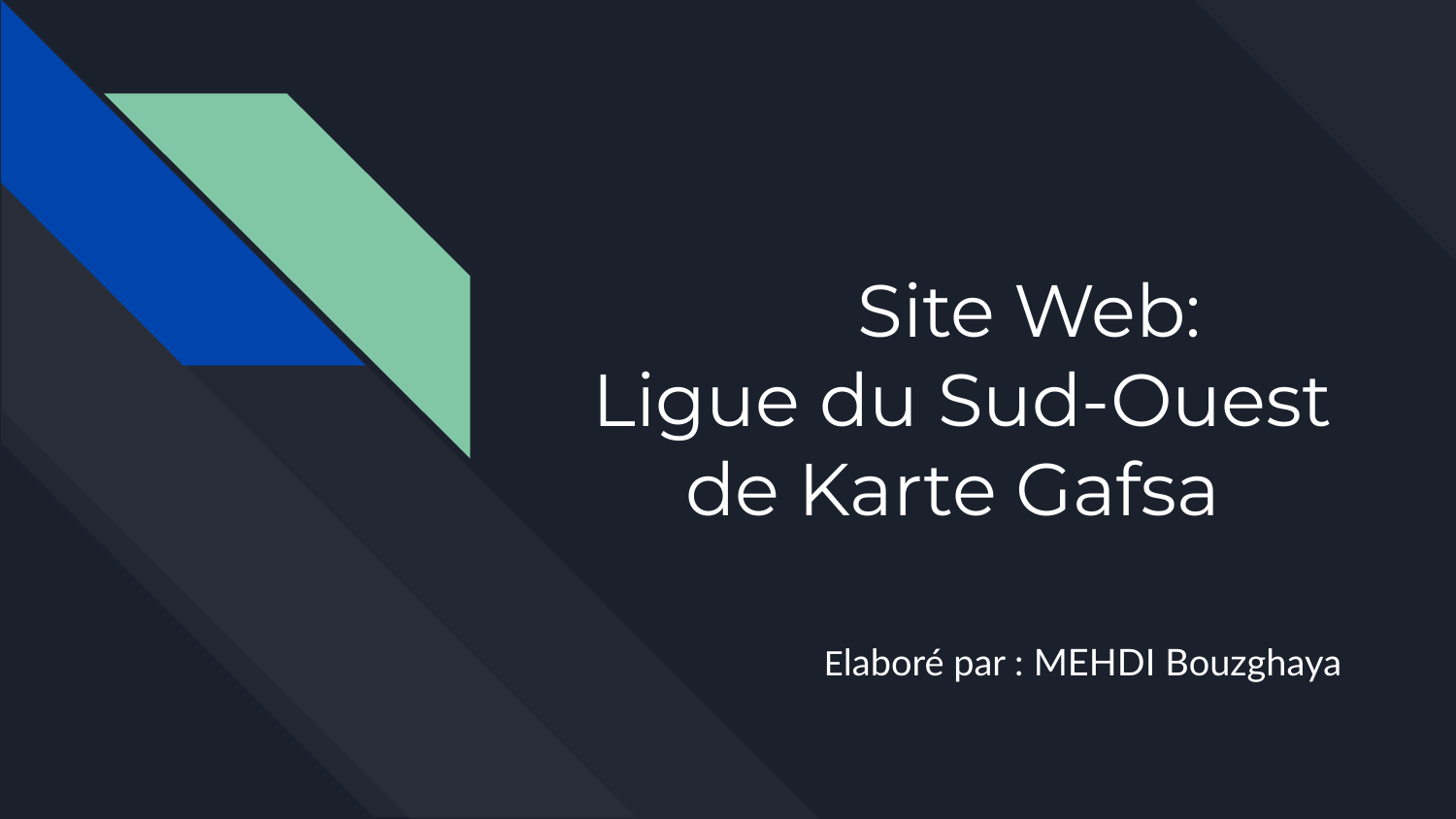

# Site Web:
Ligue du Sud-Ouest de Karte Gafsa
Elaboré par : MEHDI Bouzghaya